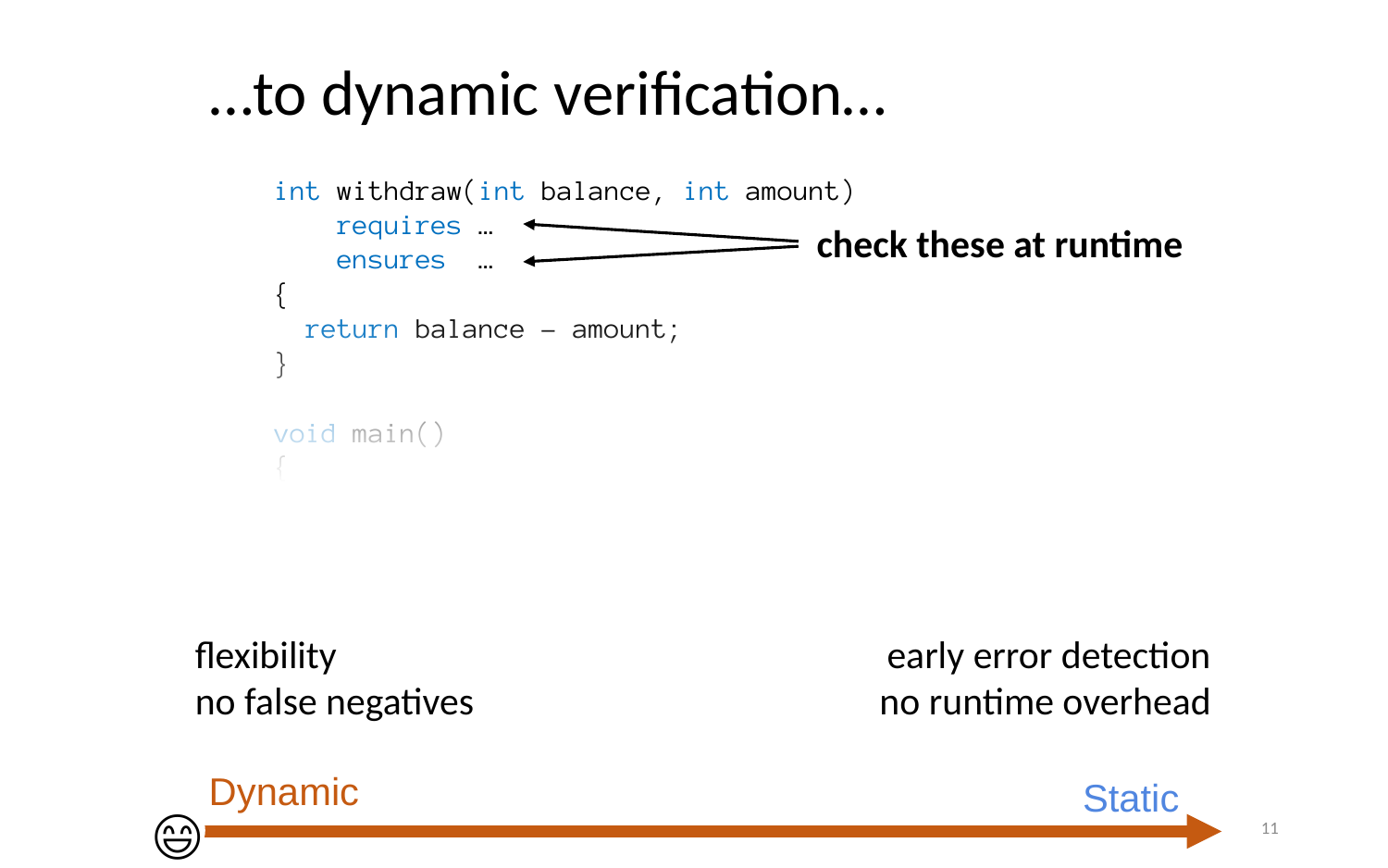

# …to dynamic verification…
int withdraw(int balance, int amount)
    requires …
    ensures  …
{
  return balance - amount;
}

void main()
{
  int balance = 30; // savings
  int amount = fetchCost();
  balance = withdraw(balance, amount);
  balance = withdraw(balance, 10); // fees
  assert balance >= 0;
}
  check these at runtime

flexibility
no false negatives
early error detection
no runtime overhead
Dynamic
Static
😄

11